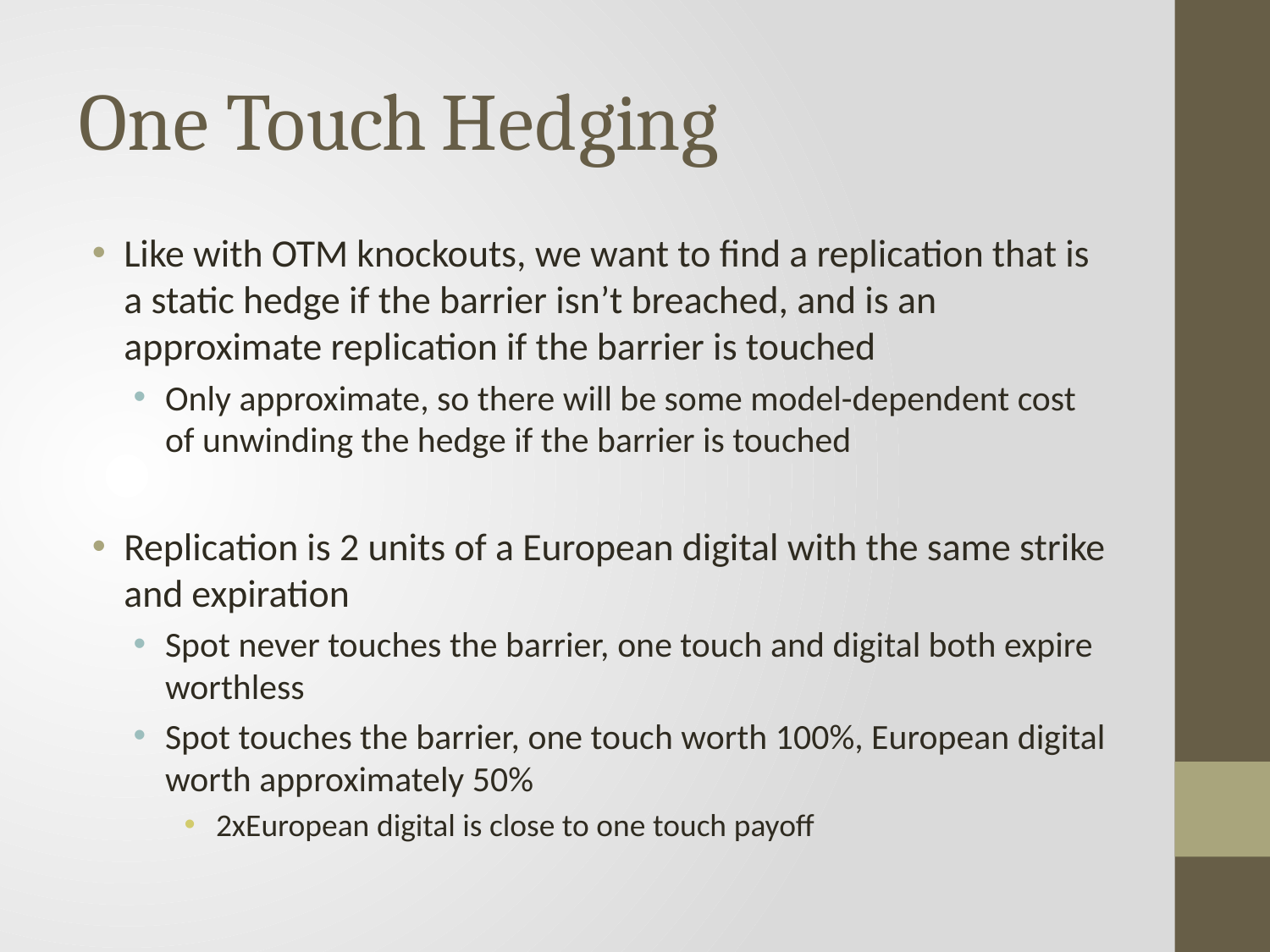

# One Touch Hedging
Like with OTM knockouts, we want to find a replication that is a static hedge if the barrier isn’t breached, and is an approximate replication if the barrier is touched
Only approximate, so there will be some model-dependent cost of unwinding the hedge if the barrier is touched

Replication is 2 units of a European digital with the same strike and expiration
Spot never touches the barrier, one touch and digital both expire worthless
Spot touches the barrier, one touch worth 100%, European digital worth approximately 50%
2xEuropean digital is close to one touch payoff